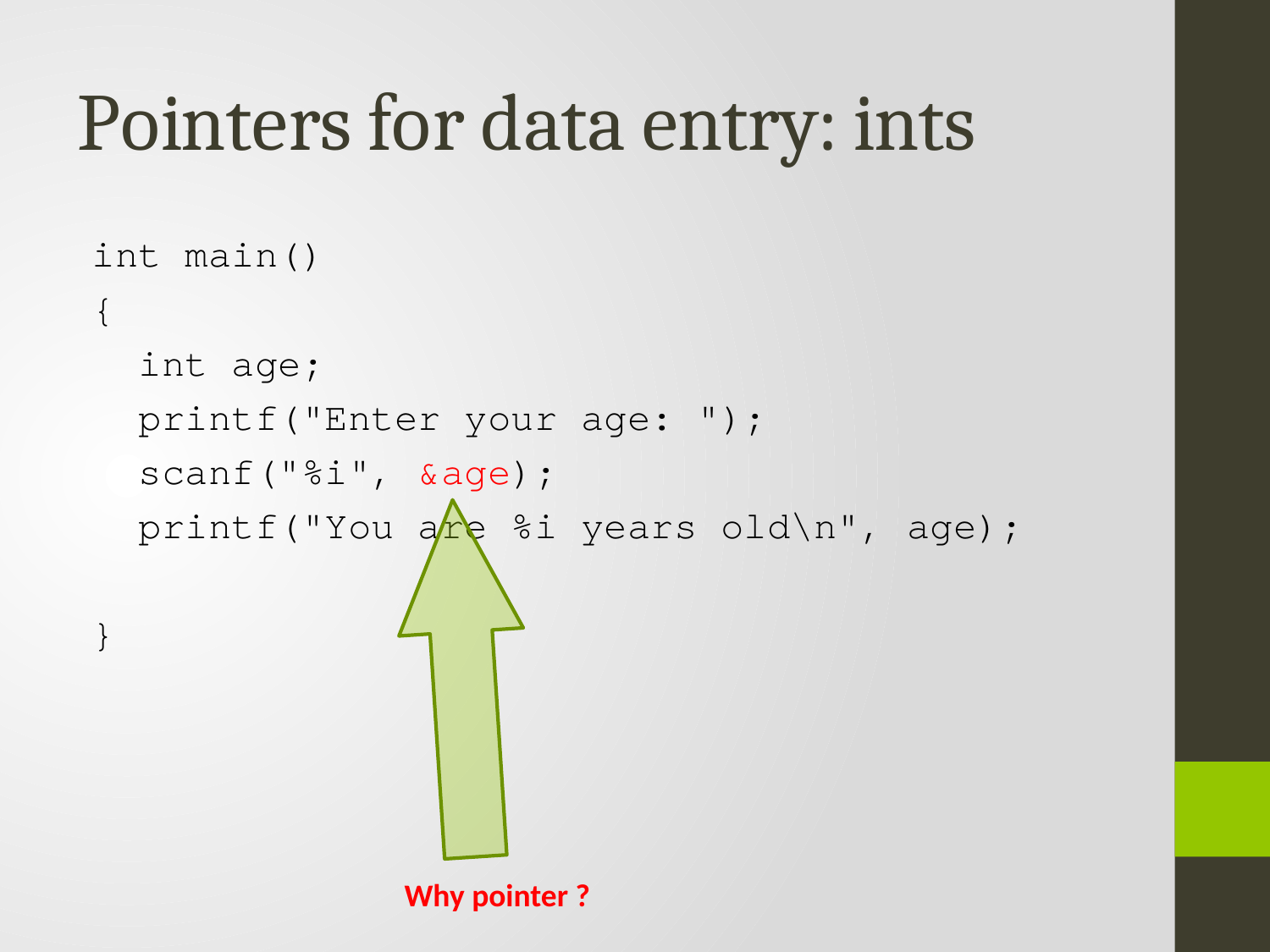

# Pointers for data entry: ints
int main()
{
  int age;
  printf("Enter your age: ");
  scanf("%i", &age);
  printf("You are %i years old\n", age);

}

Why pointer ?